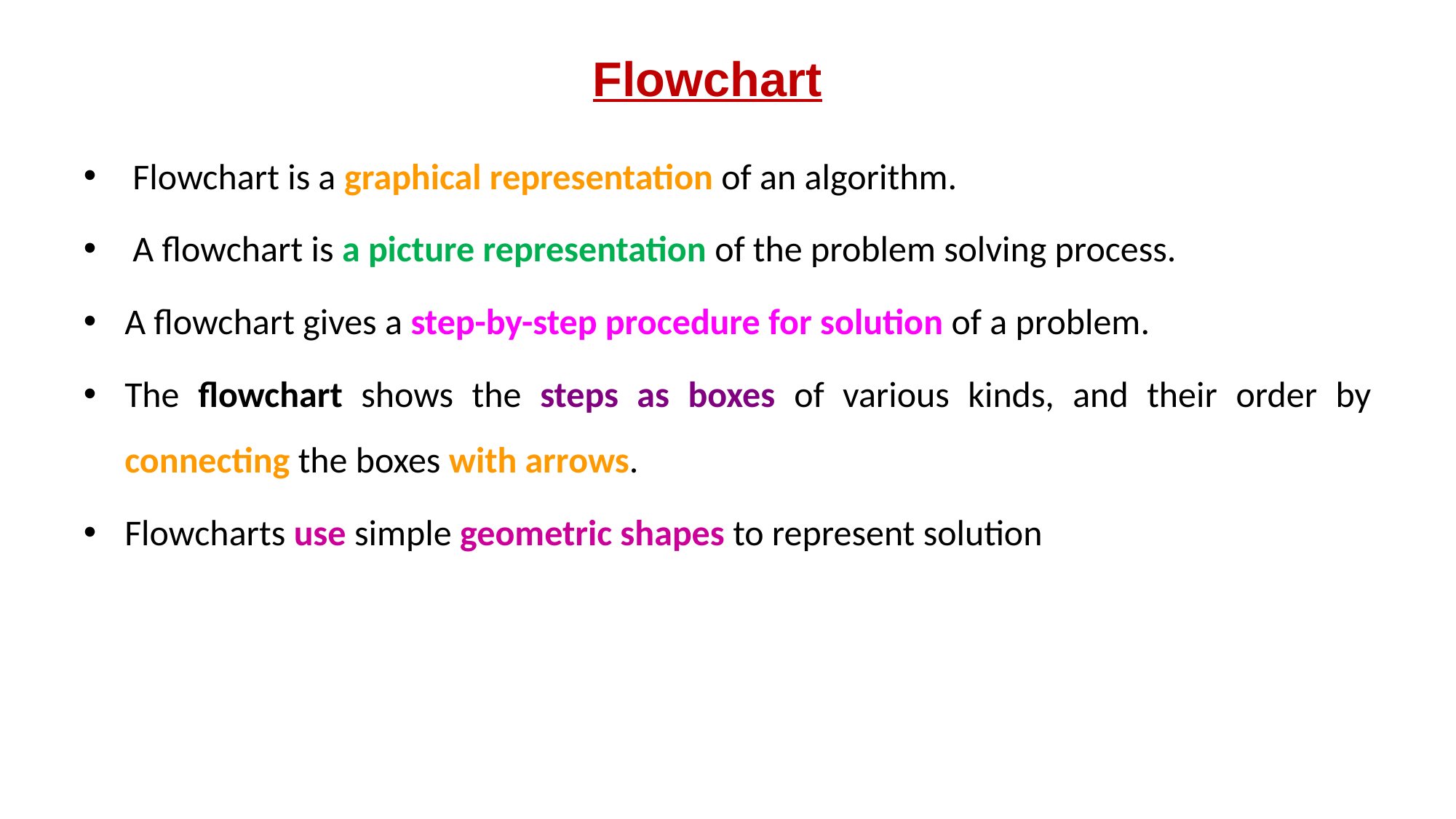

Flowchart
 Flowchart is a graphical representation of an algorithm.
 A flowchart is a picture representation of the problem solving process.
A flowchart gives a step-by-step procedure for solution of a problem.
The flowchart shows the steps as boxes of various kinds, and their order by connecting the boxes with arrows.
Flowcharts use simple geometric shapes to represent solution